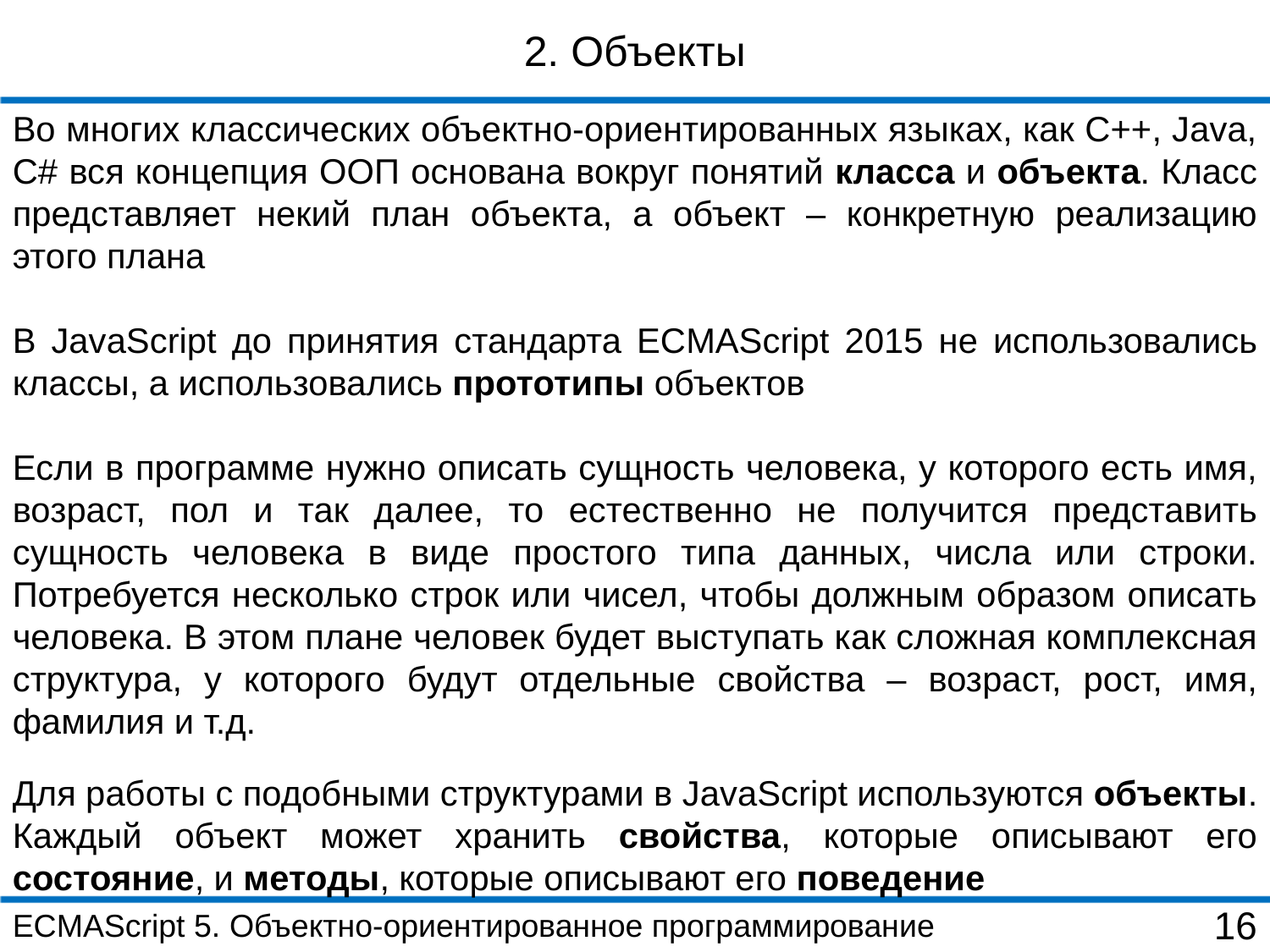

2. Объекты
Во многих классических объектно-ориентированных языках, как С++, Java, C# вся концепция ООП основана вокруг понятий класса и объекта. Класс представляет некий план объекта, а объект – конкретную реализацию этого плана

В JavaScript до принятия стандарта ECMAScript 2015 не использовались классы, а использовались прототипы объектов

Если в программе нужно описать сущность человека, у которого есть имя, возраст, пол и так далее, то естественно не получится представить сущность человека в виде простого типа данных, числа или строки. Потребуется несколько строк или чисел, чтобы должным образом описать человека. В этом плане человек будет выступать как сложная комплексная структура, у которого будут отдельные свойства – возраст, рост, имя, фамилия и т.д.

Для работы с подобными структурами в JavaScript используются объекты. Каждый объект может хранить свойства, которые описывают его состояние, и методы, которые описывают его поведение
ECMAScript 5. Объектно-ориентированное программирование
16